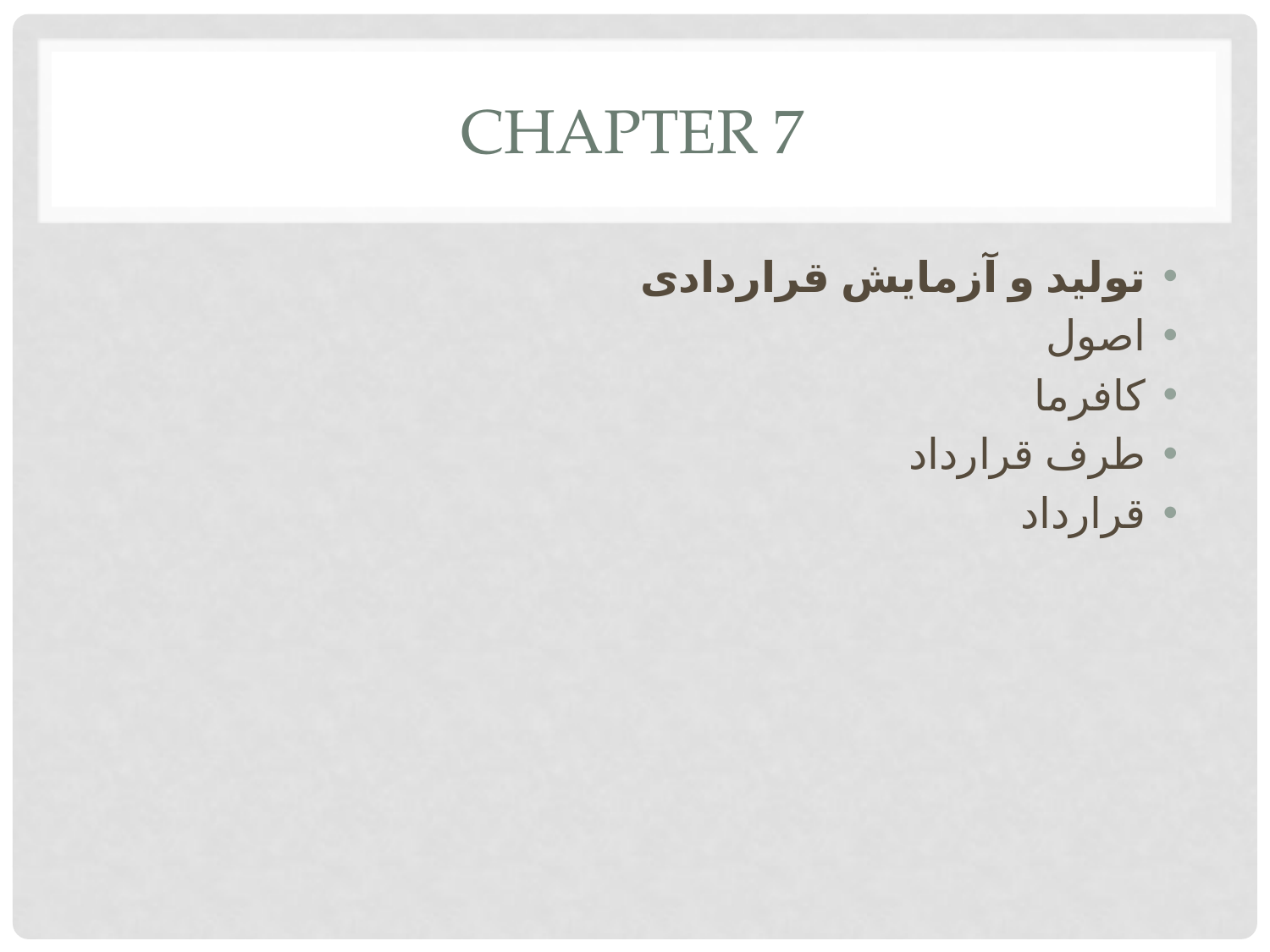

# CHAPTER 7
تولید و آزمایش قراردادی
اصول
کافرما
طرف قرارداد
قرارداد